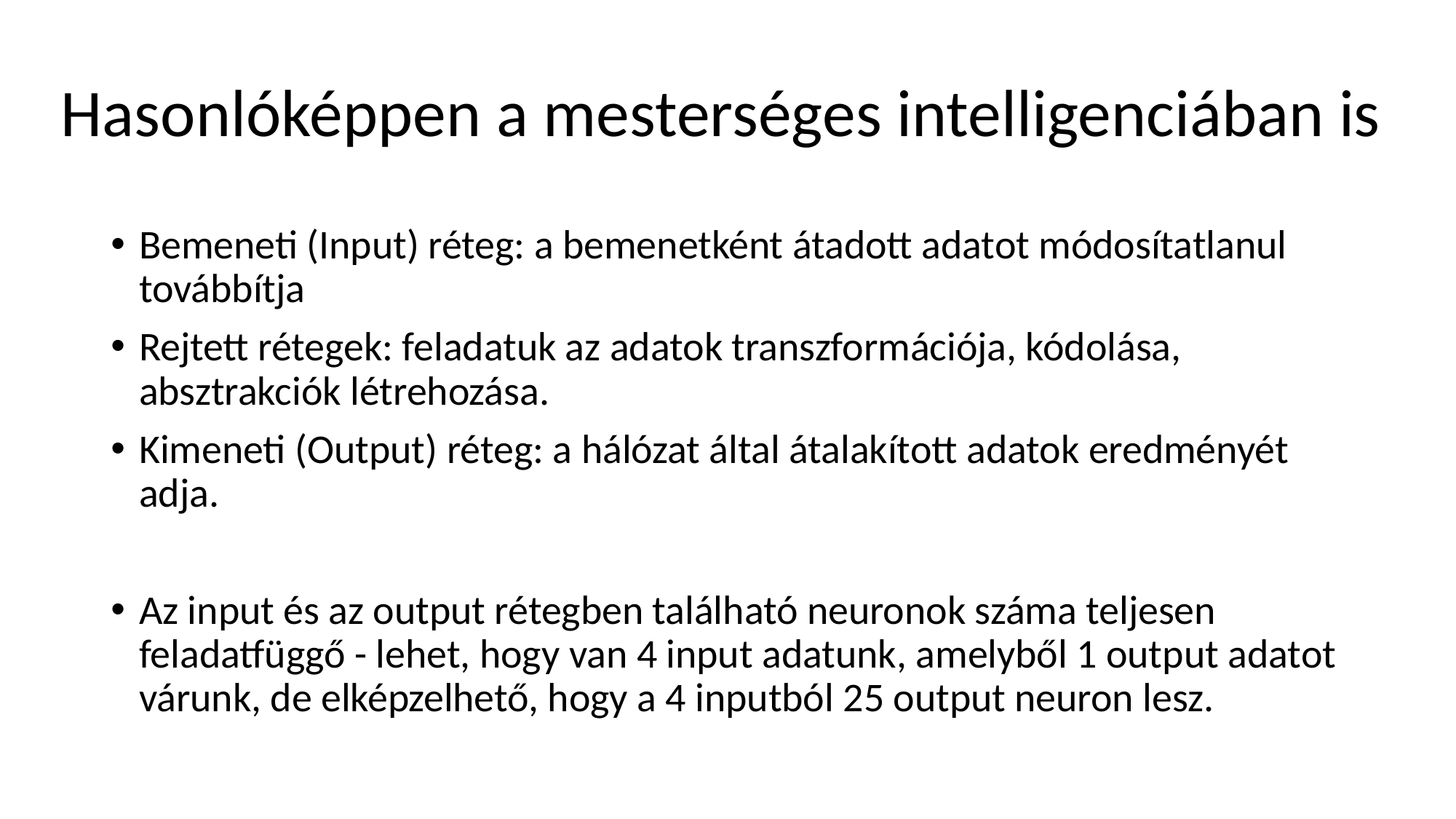

# Hasonlóképpen a mesterséges intelligenciában is
Bemeneti (Input) réteg: a bemenetként átadott adatot módosítatlanul továbbítja
Rejtett rétegek: feladatuk az adatok transzformációja, kódolása, absztrakciók létrehozása.
Kimeneti (Output) réteg: a hálózat által átalakított adatok eredményét adja.

Az input és az output rétegben található neuronok száma teljesen feladatfüggő - lehet, hogy van 4 input adatunk, amelyből 1 output adatot várunk, de elképzelhető, hogy a 4 inputból 25 output neuron lesz.